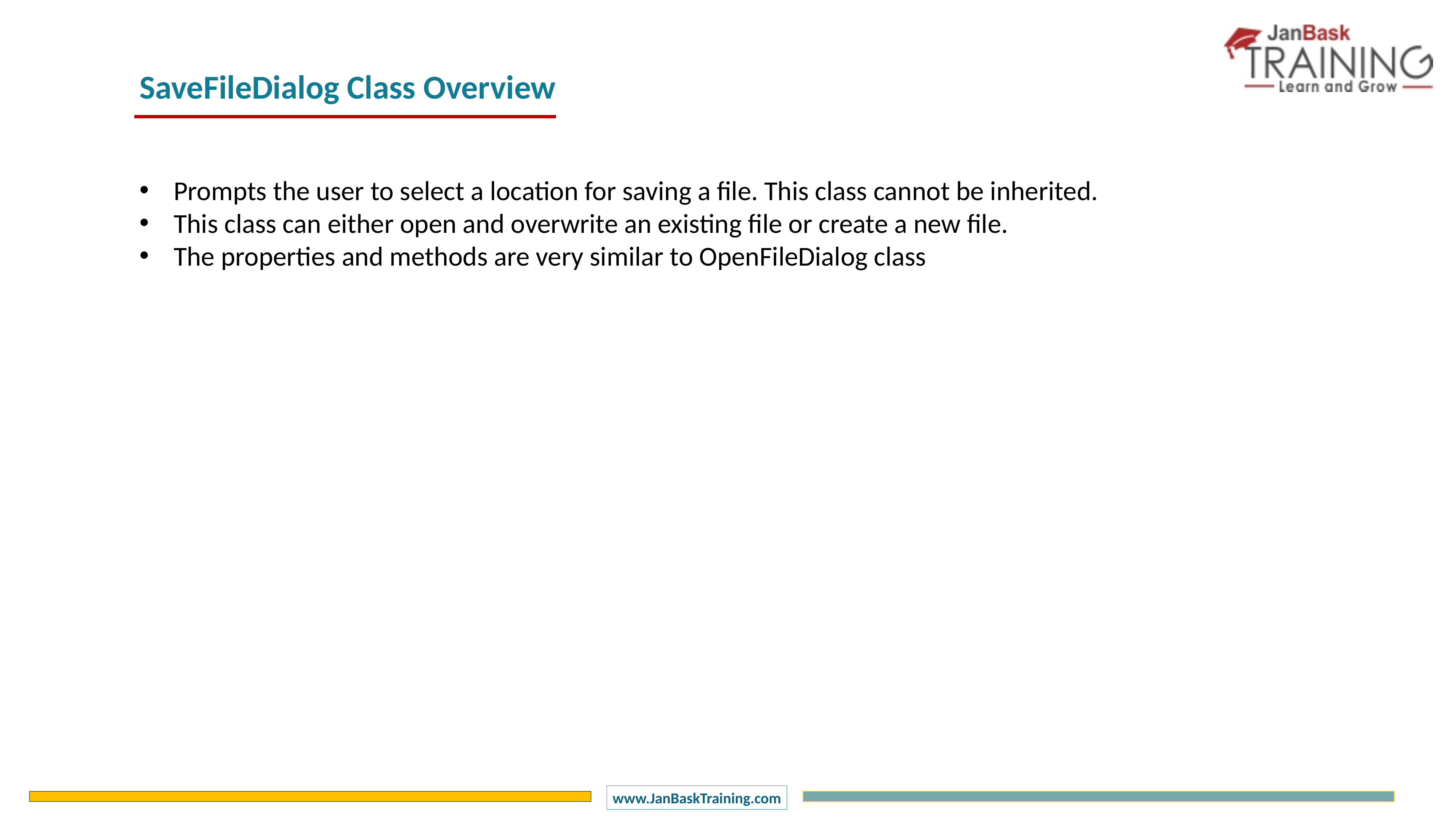

SaveFileDialog Class Overview
Prompts the user to select a location for saving a file. This class cannot be inherited.
This class can either open and overwrite an existing file or create a new file.
The properties and methods are very similar to OpenFileDialog class